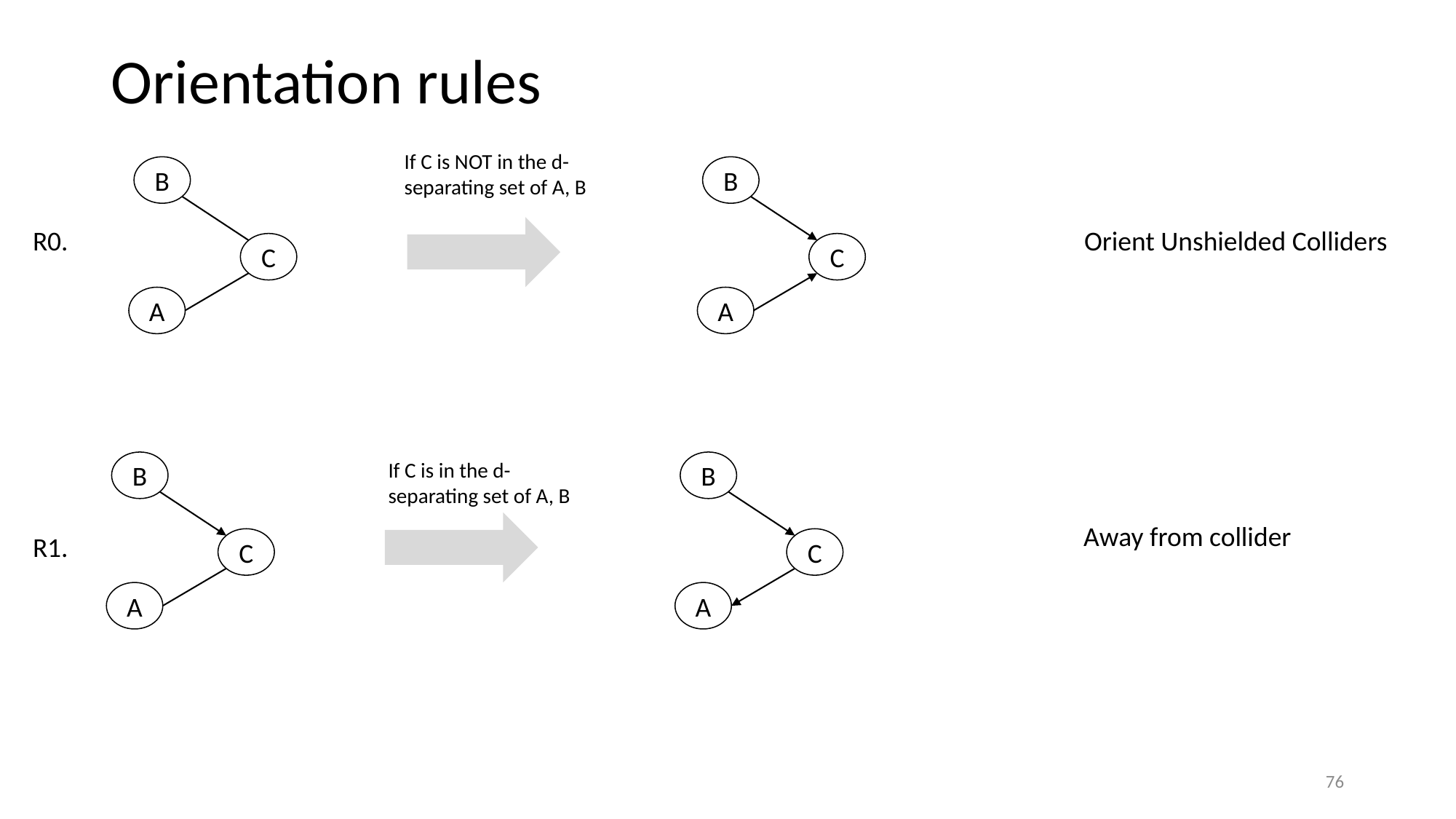

# Orientation rules
If C is NOT in the d-separating set of A, B
B
C
A
B
C
A

R0.
Orient Unshielded Colliders
If C is in the d-separating set of A, B
B
C
A
B
C
A

Away from collider
R1.
76